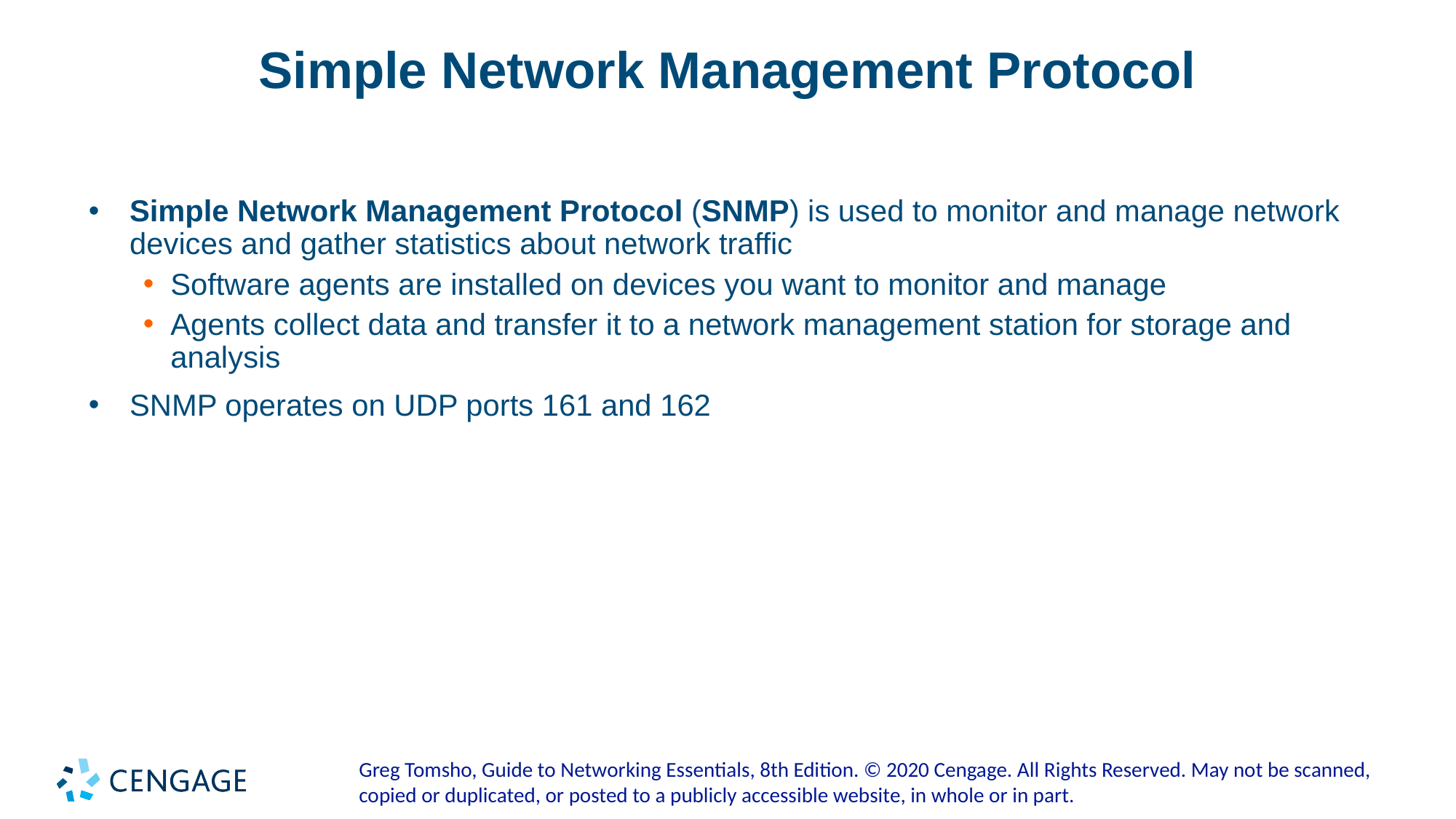

# Simple Network Management Protocol
Simple Network Management Protocol (SNMP) is used to monitor and manage network devices and gather statistics about network traffic
Software agents are installed on devices you want to monitor and manage
Agents collect data and transfer it to a network management station for storage and analysis
SNMP operates on UDP ports 161 and 162